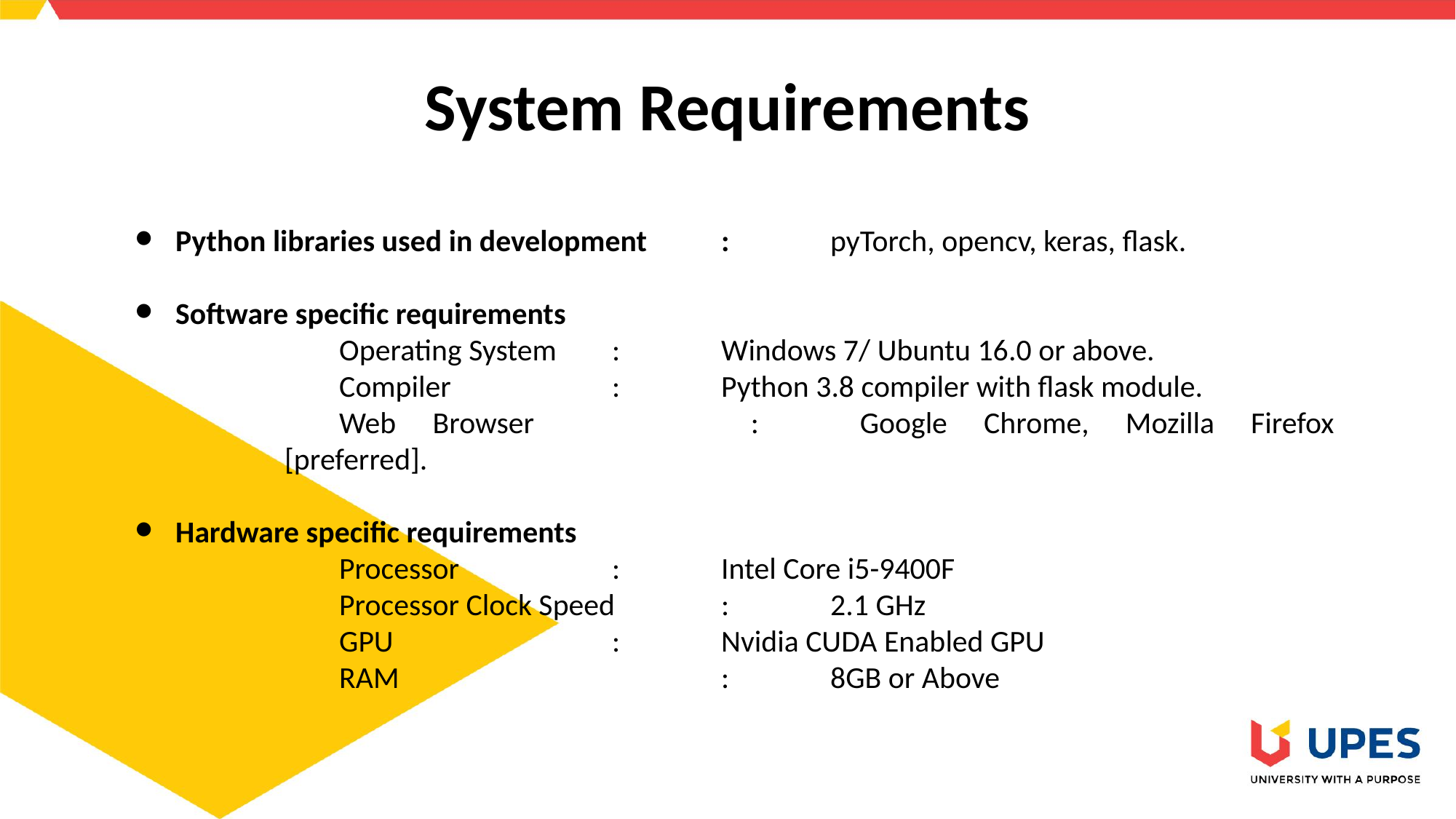

# System Requirements
Python libraries used in development	:	pyTorch, opencv, keras, flask.

Software specific requirements
Operating System	:	Windows 7/ Ubuntu 16.0 or above.
Compiler		:	Python 3.8 compiler with flask module.
Web Browser		:	Google Chrome, Mozilla Firefox [preferred].

Hardware specific requirements
Processor		: 	Intel Core i5-9400F
Processor Clock Speed	:	2.1 GHz
GPU			:	Nvidia CUDA Enabled GPU
RAM			:	8GB or Above